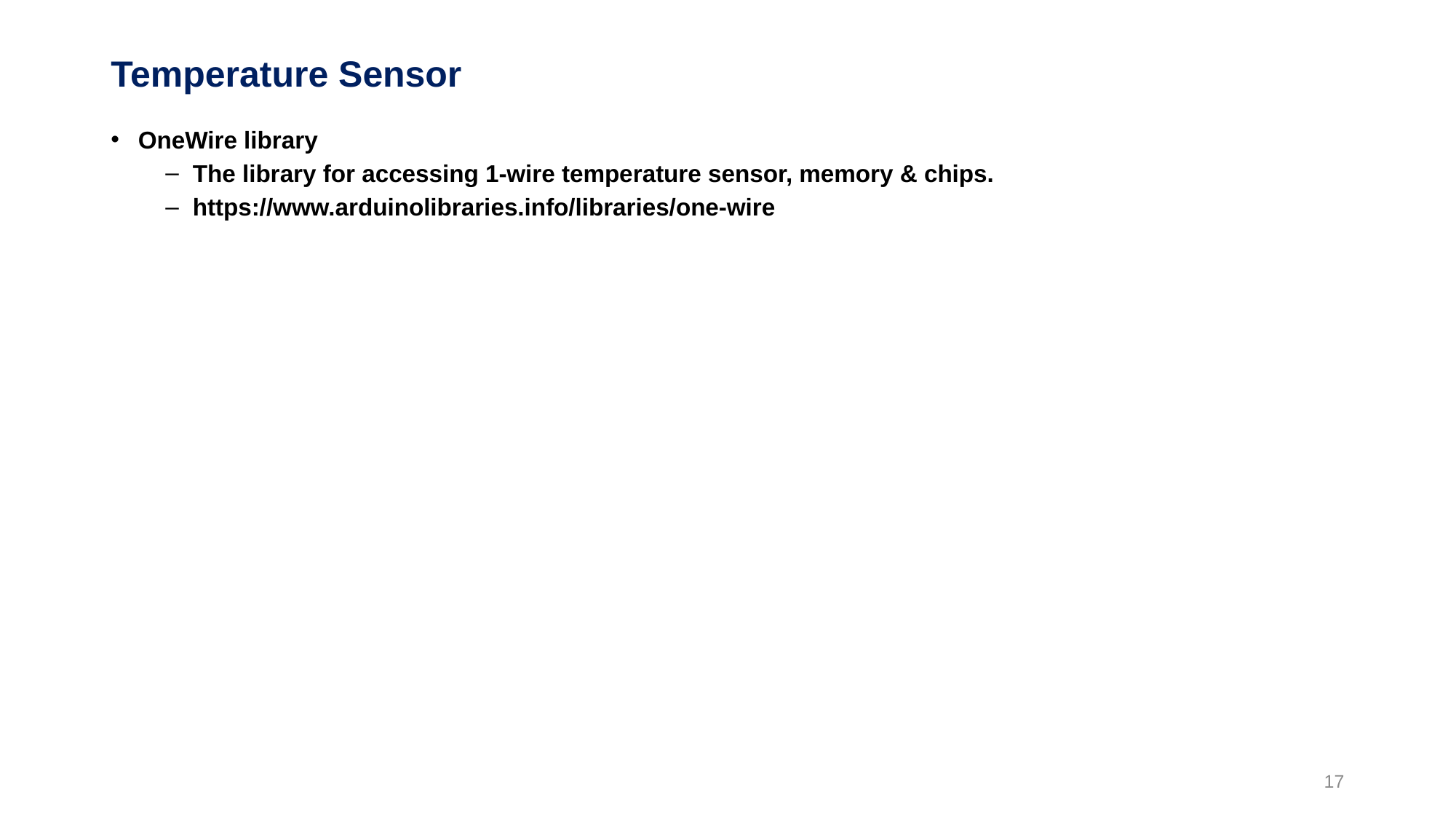

# Temperature Sensor
OneWire library
The library for accessing 1-wire temperature sensor, memory & chips.
https://www.arduinolibraries.info/libraries/one-wire
17